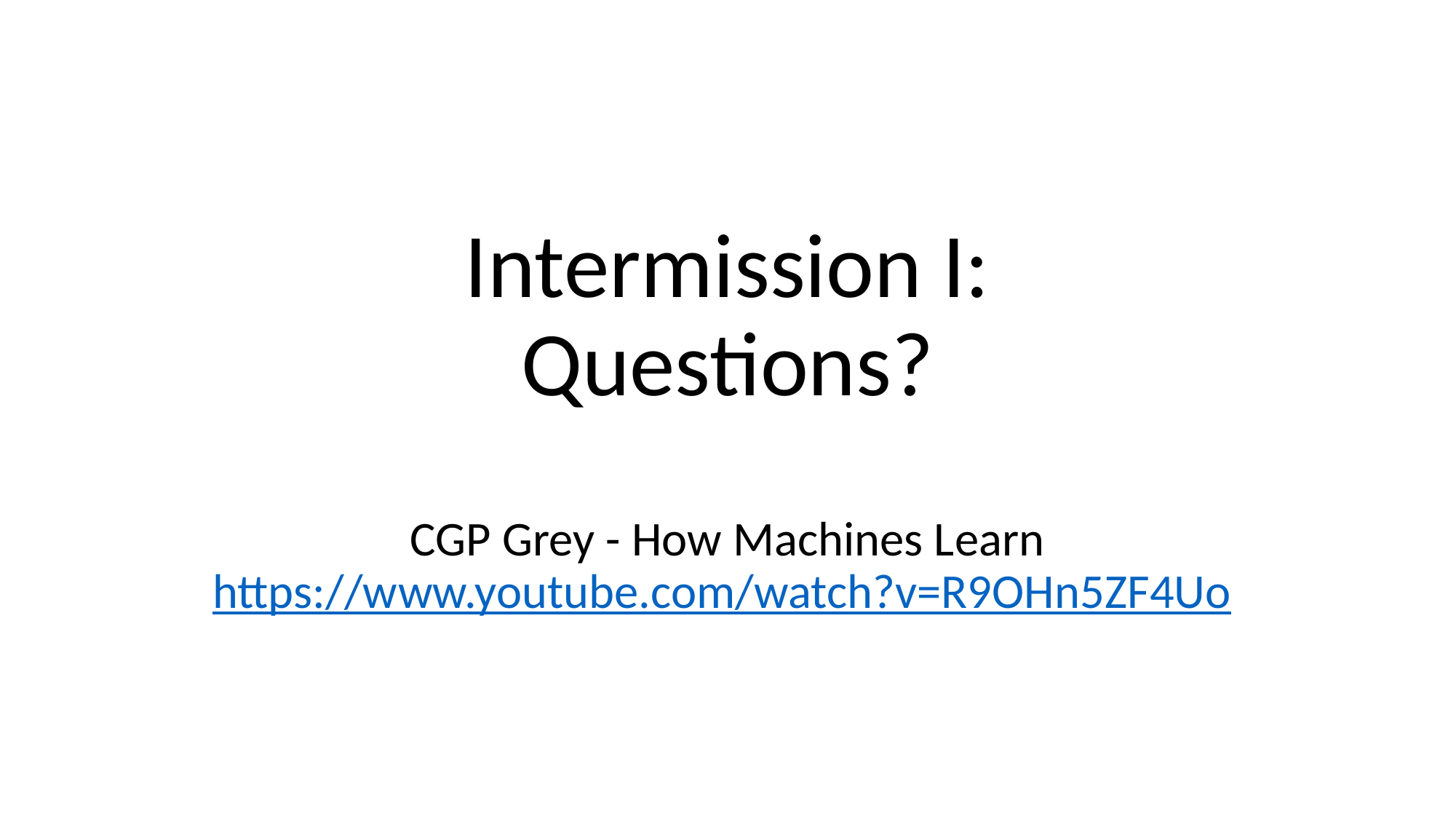

# Intermission I: Questions? CGP Grey - How Machines Learn https://www.youtube.com/watch?v=R9OHn5ZF4Uo